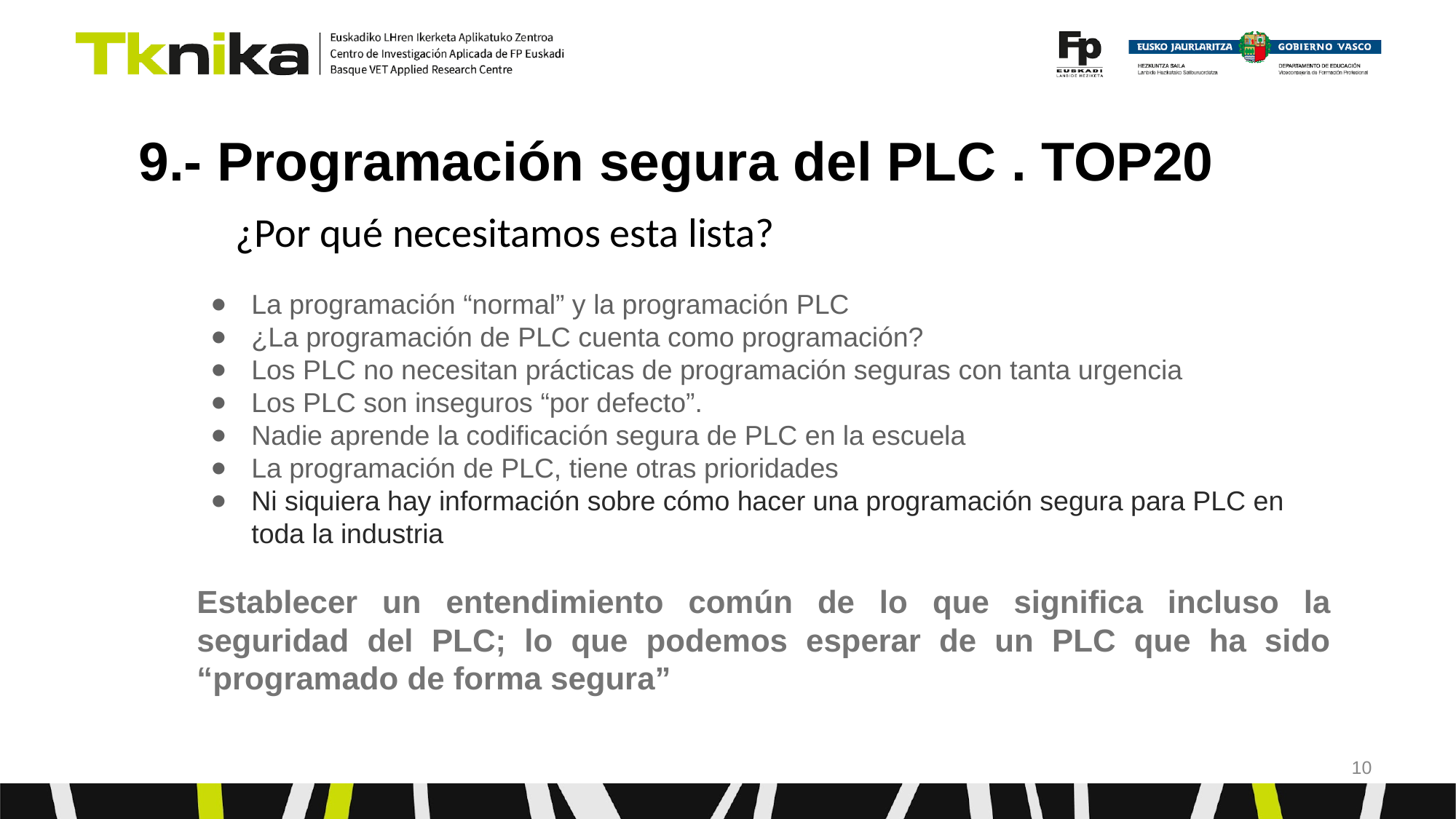

9.- Programación segura del PLC . TOP20

¿Por qué necesitamos esta lista?
La programación “normal” y la programación PLC
¿La programación de PLC cuenta como programación?
Los PLC no necesitan prácticas de programación seguras con tanta urgencia
Los PLC son inseguros “por defecto”.
Nadie aprende la codificación segura de PLC en la escuela
La programación de PLC, tiene otras prioridades
Ni siquiera hay información sobre cómo hacer una programación segura para PLC en toda la industria

Establecer un entendimiento común de lo que significa incluso la seguridad del PLC; lo que podemos esperar de un PLC que ha sido “programado de forma segura”
10